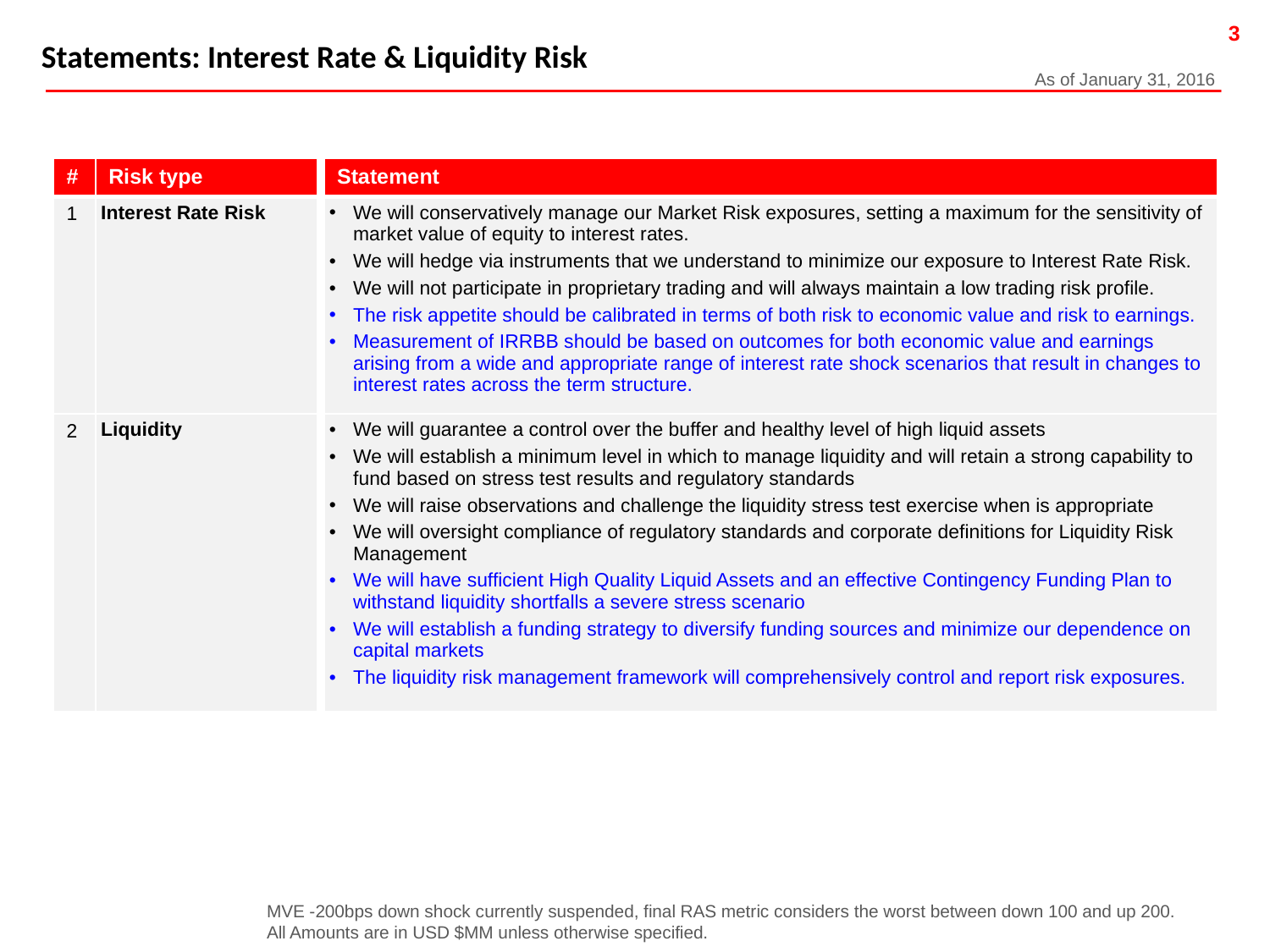

Statements: Interest Rate & Liquidity Risk
As of January 31, 2016
| # | Risk type |  | Statement |
| --- | --- | --- | --- |
| 1 | Interest Rate Risk |  | We will conservatively manage our Market Risk exposures, setting a maximum for the sensitivity of market value of equity to interest rates. We will hedge via instruments that we understand to minimize our exposure to Interest Rate Risk. We will not participate in proprietary trading and will always maintain a low trading risk profile. The risk appetite should be calibrated in terms of both risk to economic value and risk to earnings. Measurement of IRRBB should be based on outcomes for both economic value and earnings arising from a wide and appropriate range of interest rate shock scenarios that result in changes to interest rates across the term structure. |
| 2 | Liquidity |  | We will guarantee a control over the buffer and healthy level of high liquid assets We will establish a minimum level in which to manage liquidity and will retain a strong capability to fund based on stress test results and regulatory standards We will raise observations and challenge the liquidity stress test exercise when is appropriate We will oversight compliance of regulatory standards and corporate definitions for Liquidity Risk Management We will have sufficient High Quality Liquid Assets and an effective Contingency Funding Plan to withstand liquidity shortfalls a severe stress scenario We will establish a funding strategy to diversify funding sources and minimize our dependence on capital markets The liquidity risk management framework will comprehensively control and report risk exposures. |
MVE -200bps down shock currently suspended, final RAS metric considers the worst between down 100 and up 200.
All Amounts are in USD $MM unless otherwise specified.